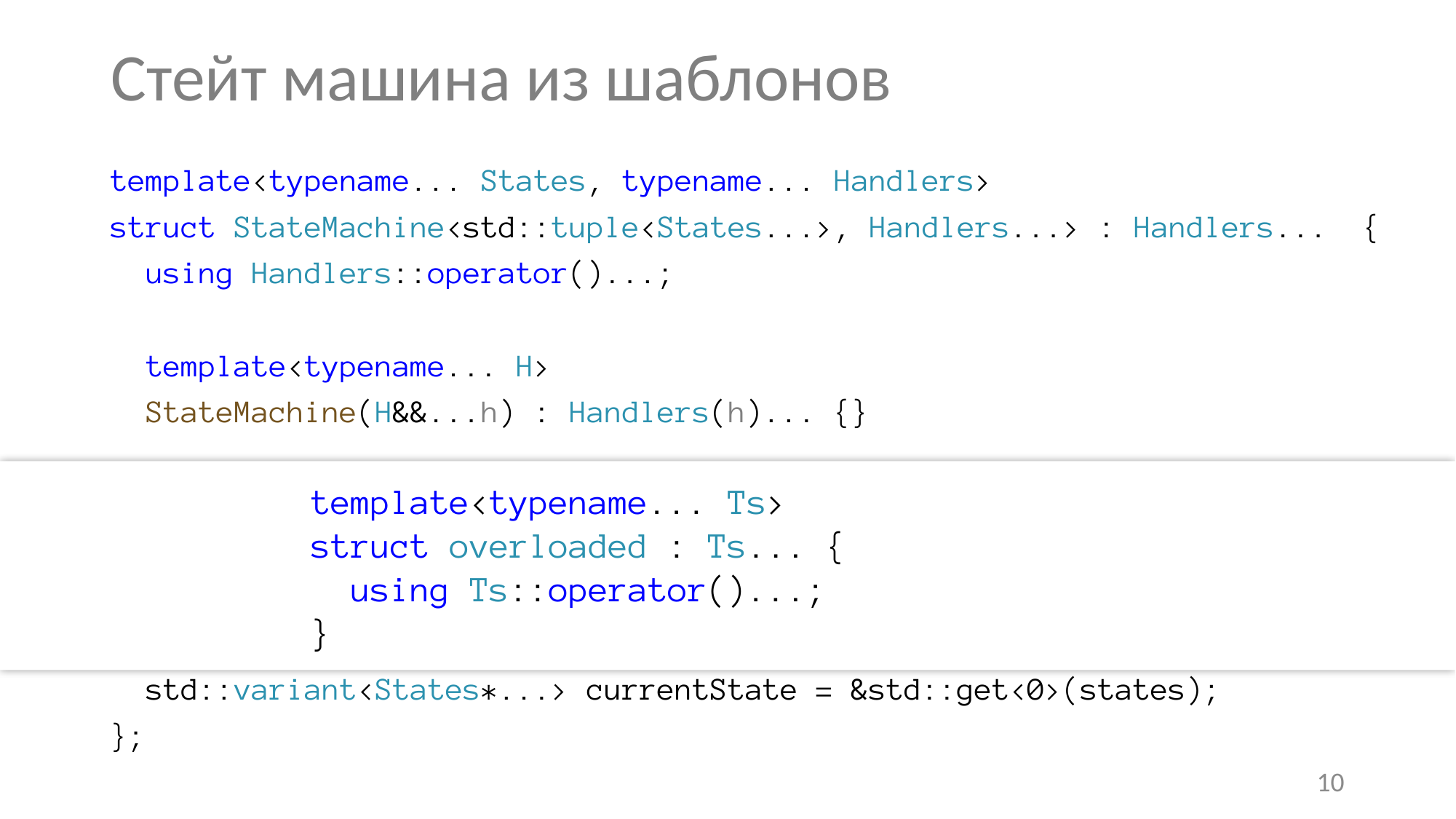

# Стейт машина из шаблонов
template<typename... States, typename... Handlers>
struct StateMachine<std::tuple<States...>, Handlers...> : Handlers...  {
  using Handlers::operator()...;

  template<typename... H>
  StateMachine(H&&...h) : Handlers(h)... {}

  template<typename E>
  void onEvent(E &&e);

  std::tuple<States...> states;
  std::variant<States*...> currentState = &std::get<0>(states);
};
template<typename... Ts>
struct overloaded : Ts... {
  using Ts::operator()...;
}
10